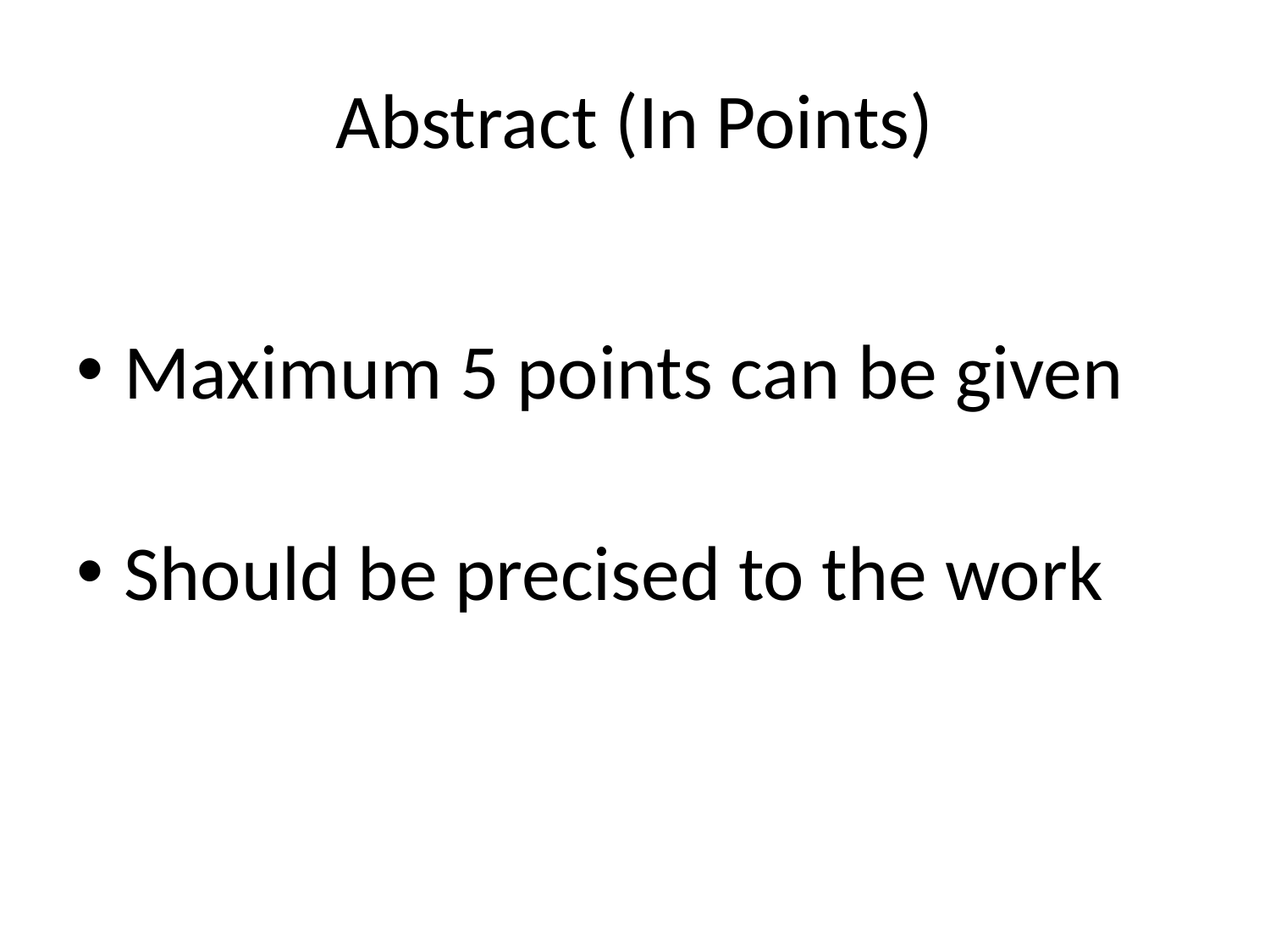

# Abstract (In Points)
Maximum 5 points can be given
Should be precised to the work